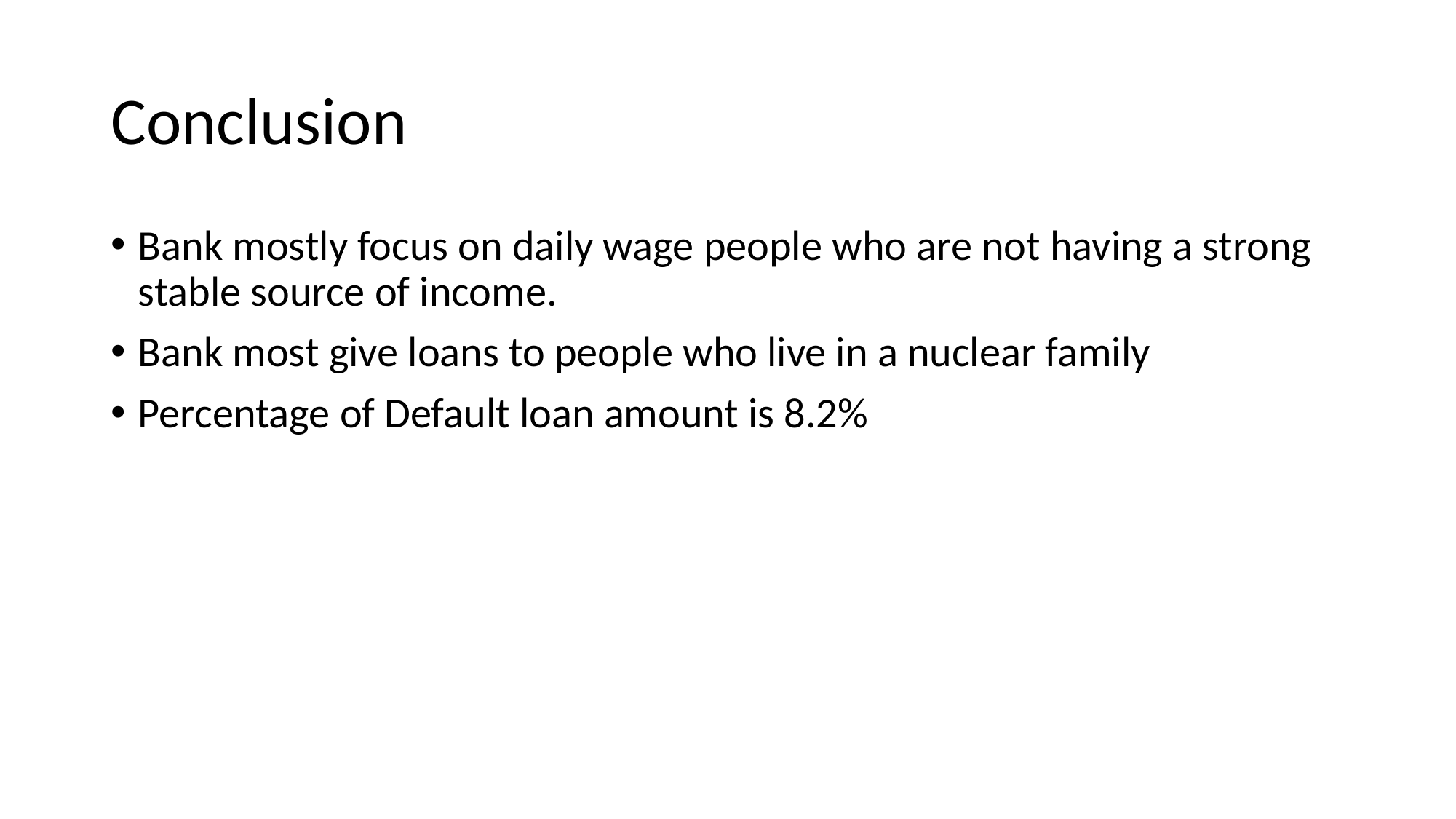

# Conclusion
Bank mostly focus on daily wage people who are not having a strong stable source of income.
Bank most give loans to people who live in a nuclear family
Percentage of Default loan amount is 8.2%